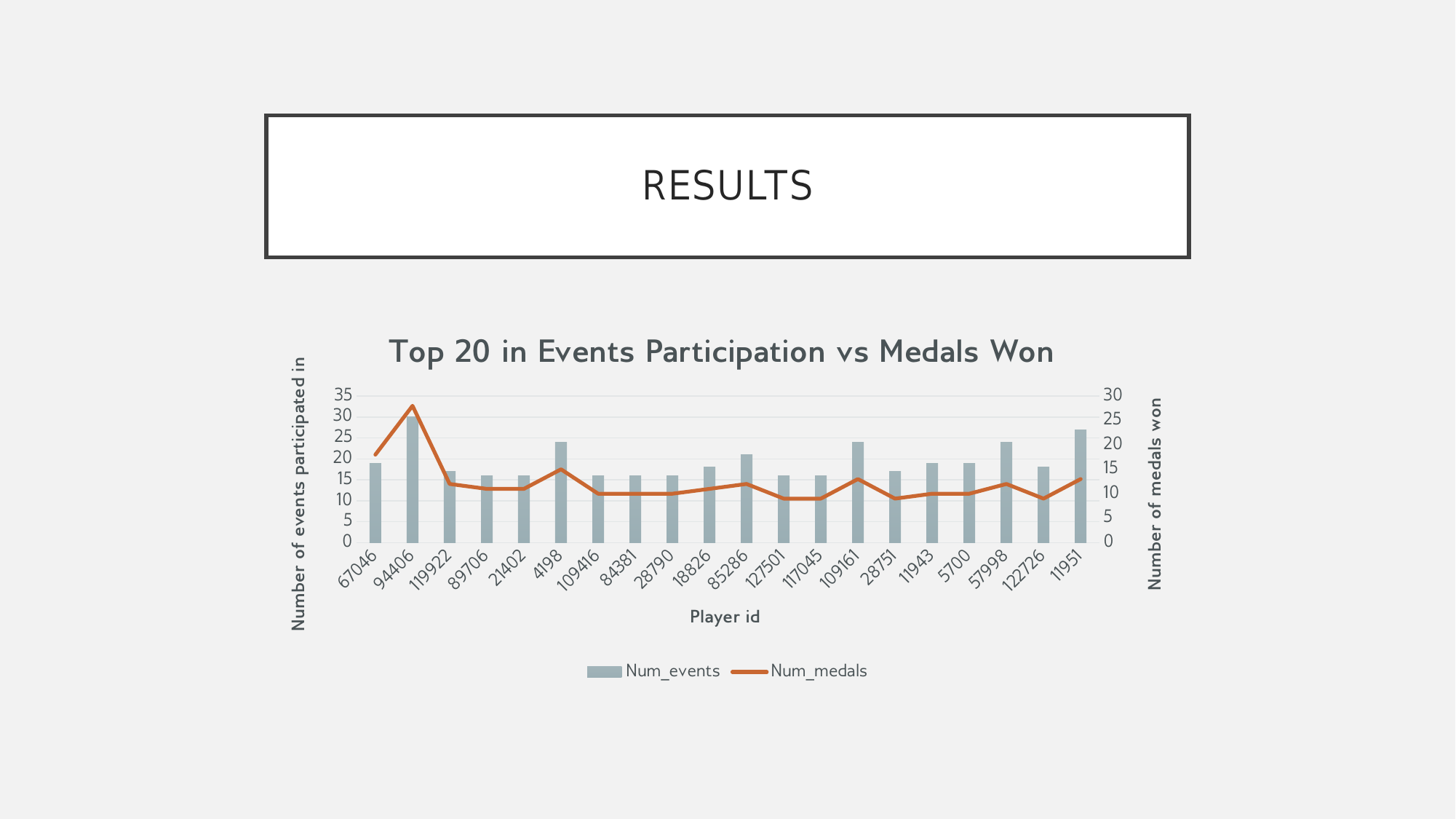

# Results

### Chart: Top 20 in Events Participation vs Medals Won

| Category | Num_events | Num_medals |
|---|---|---|
| 67046 | 19.0 | 18.0 |
| 94406 | 30.0 | 28.0 |
| 119922 | 17.0 | 12.0 |
| 89706 | 16.0 | 11.0 |
| 21402 | 16.0 | 11.0 |
| 4198 | 24.0 | 15.0 |
| 109416 | 16.0 | 10.0 |
| 84381 | 16.0 | 10.0 |
| 28790 | 16.0 | 10.0 |
| 18826 | 18.0 | 11.0 |
| 85286 | 21.0 | 12.0 |
| 127501 | 16.0 | 9.0 |
| 117045 | 16.0 | 9.0 |
| 109161 | 24.0 | 13.0 |
| 28751 | 17.0 | 9.0 |
| 11943 | 19.0 | 10.0 |
| 5700 | 19.0 | 10.0 |
| 57998 | 24.0 | 12.0 |
| 122726 | 18.0 | 9.0 |
| 11951 | 27.0 | 13.0 |